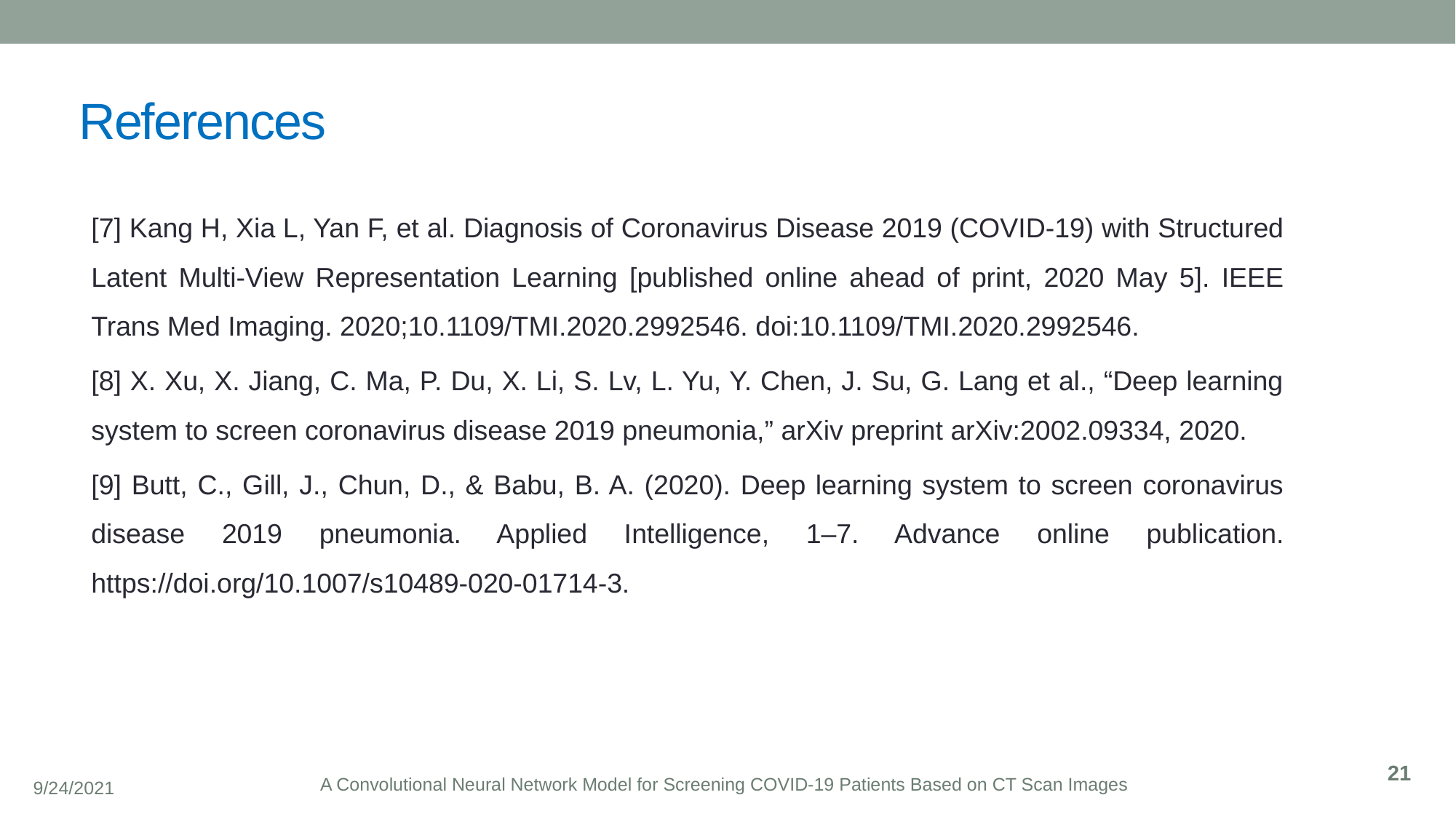

# References
[7] Kang H, Xia L, Yan F, et al. Diagnosis of Coronavirus Disease 2019 (COVID-19) with Structured Latent Multi-View Representation Learning [published online ahead of print, 2020 May 5]. IEEE Trans Med Imaging. 2020;10.1109/TMI.2020.2992546. doi:10.1109/TMI.2020.2992546.
[8] X. Xu, X. Jiang, C. Ma, P. Du, X. Li, S. Lv, L. Yu, Y. Chen, J. Su, G. Lang et al., “Deep learning system to screen coronavirus disease 2019 pneumonia,” arXiv preprint arXiv:2002.09334, 2020.
[9] Butt, C., Gill, J., Chun, D., & Babu, B. A. (2020). Deep learning system to screen coronavirus disease 2019 pneumonia. Applied Intelligence, 1–7. Advance online publication. https://doi.org/10.1007/s10489-020-01714-3.

21
A Convolutional Neural Network Model for Screening COVID-19 Patients Based on CT Scan Images
9/24/2021